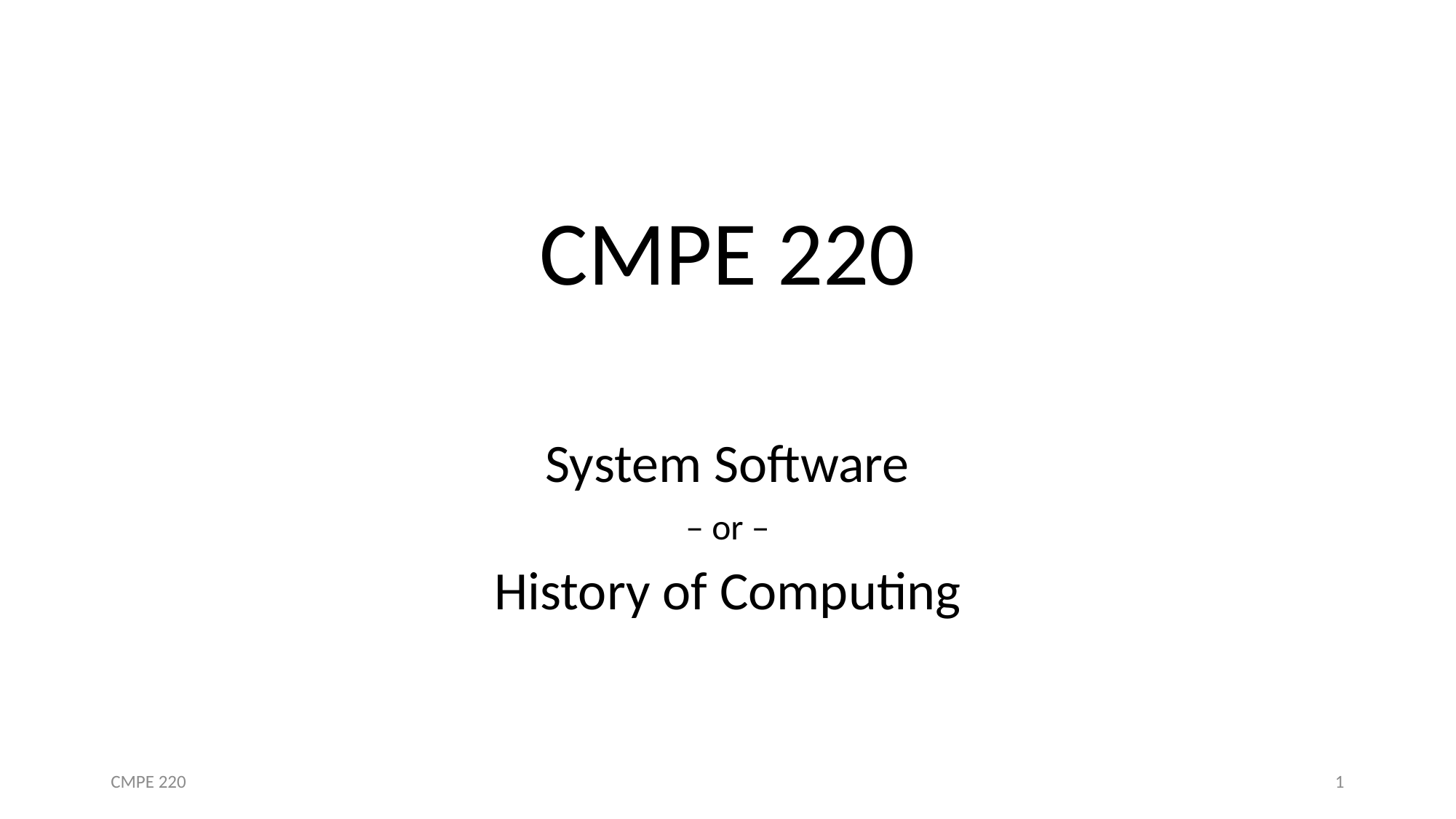

# CMPE 220
System Software
– or –
History of Computing

CMPE 220
1